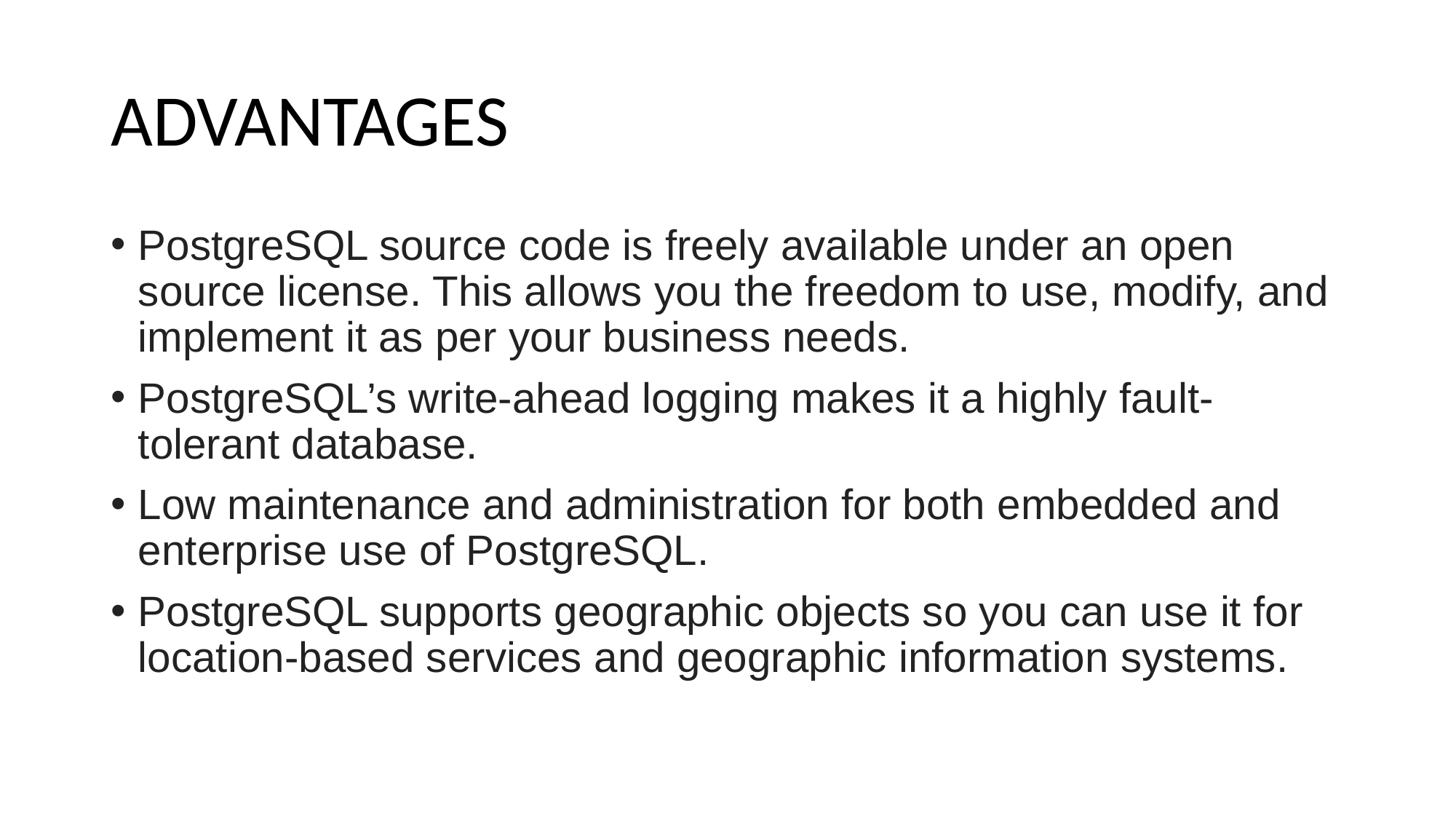

# ADVANTAGES
PostgreSQL source code is freely available under an open source license. This allows you the freedom to use, modify, and implement it as per your business needs.
PostgreSQL’s write-ahead logging makes it a highly fault-tolerant database.
Low maintenance and administration for both embedded and enterprise use of PostgreSQL.
PostgreSQL supports geographic objects so you can use it for location-based services and geographic information systems.